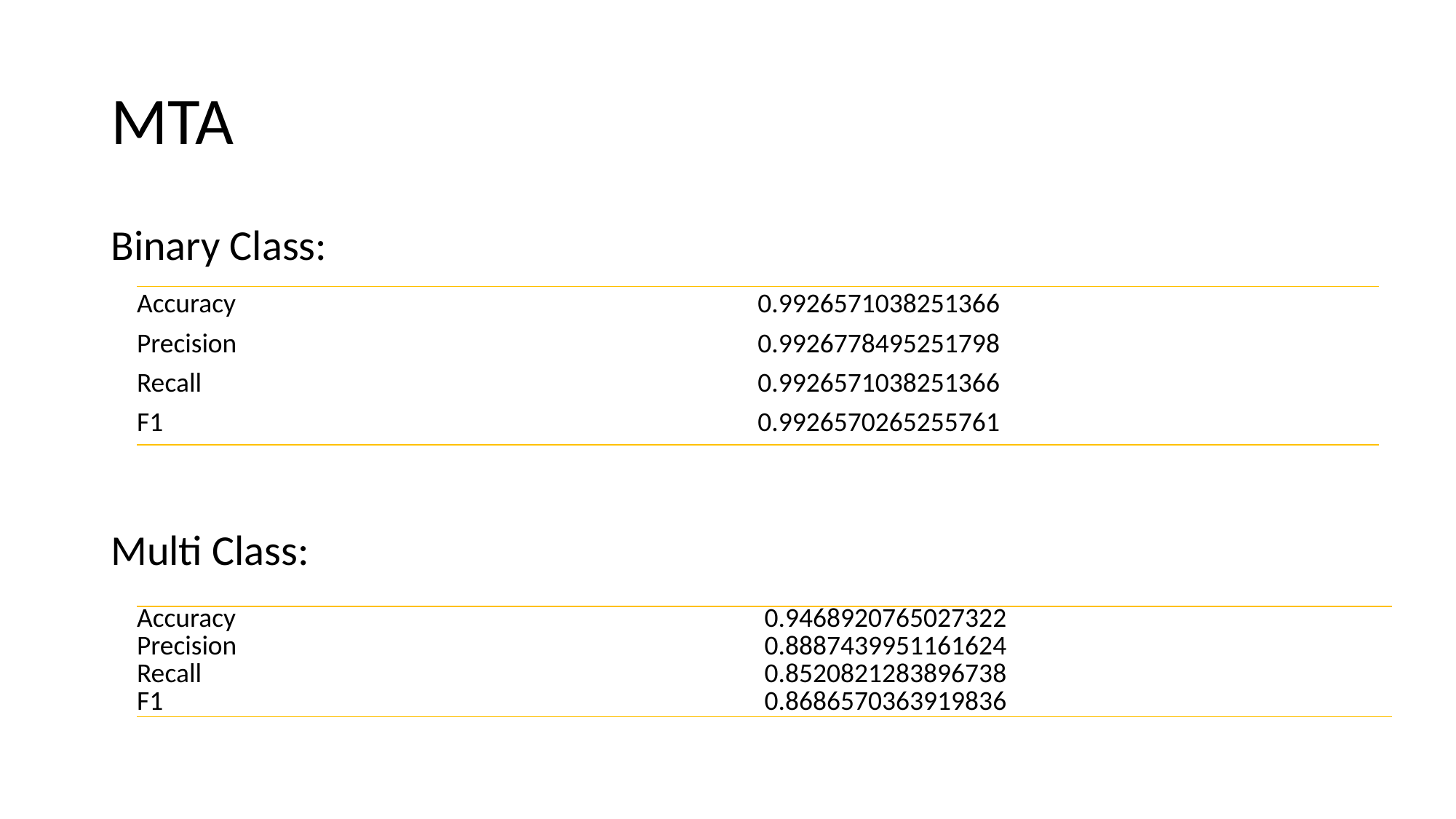

# MTA
Binary Class:

Multi Class:

| Accuracy | 0.9926571038251366 |
| --- | --- |
| Precision | 0.9926778495251798 |
| Recall | 0.9926571038251366 |
| F1 | 0.9926570265255761 |
| Accuracy | 0.9468920765027322 |
| --- | --- |
| Precision | 0.8887439951161624 |
| Recall | 0.8520821283896738 |
| F1 | 0.8686570363919836 |